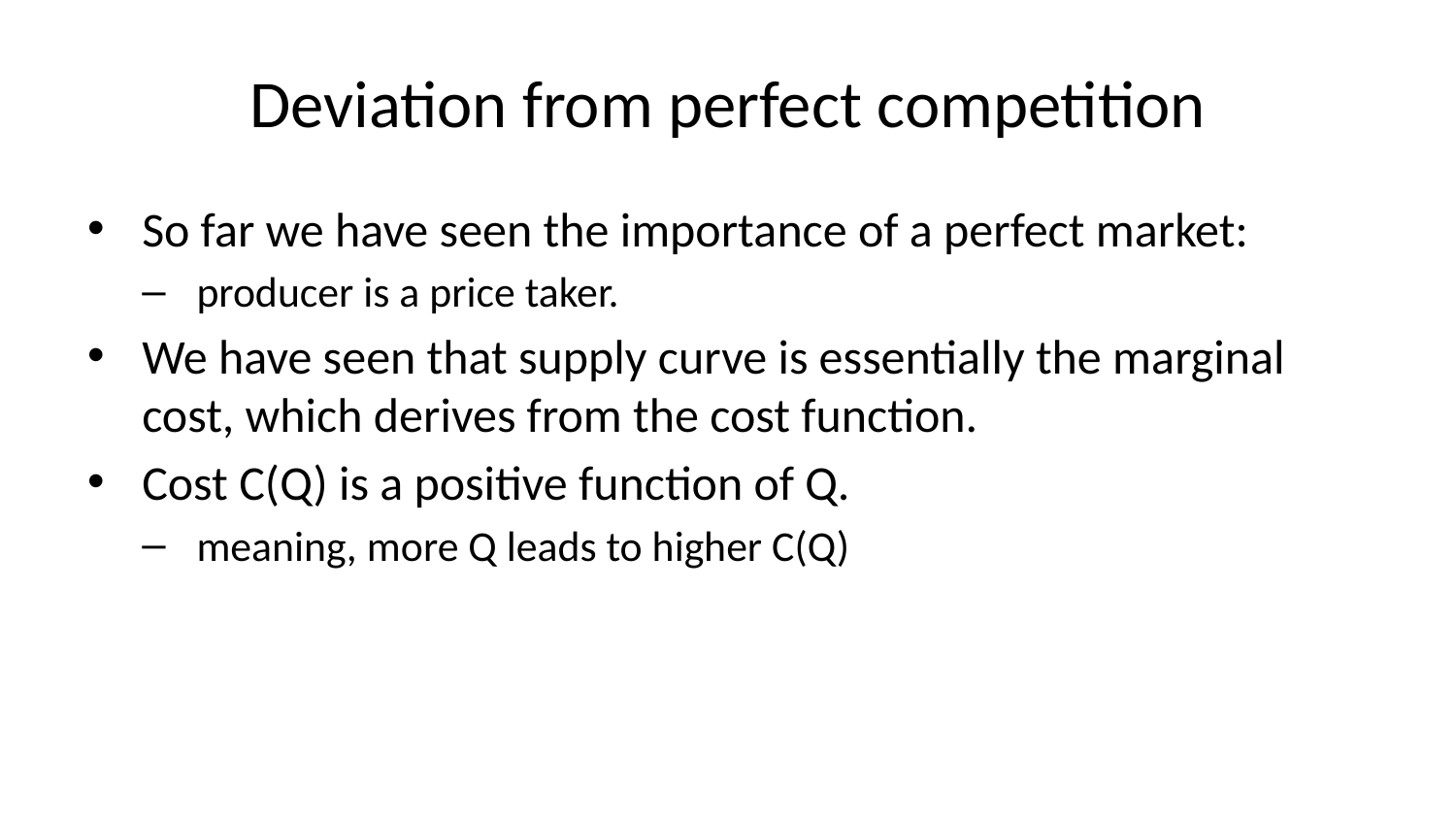

# Deviation from perfect competition
So far we have seen the importance of a perfect market:
producer is a price taker.
We have seen that supply curve is essentially the marginal cost, which derives from the cost function.
Cost C(Q) is a positive function of Q.
meaning, more Q leads to higher C(Q)